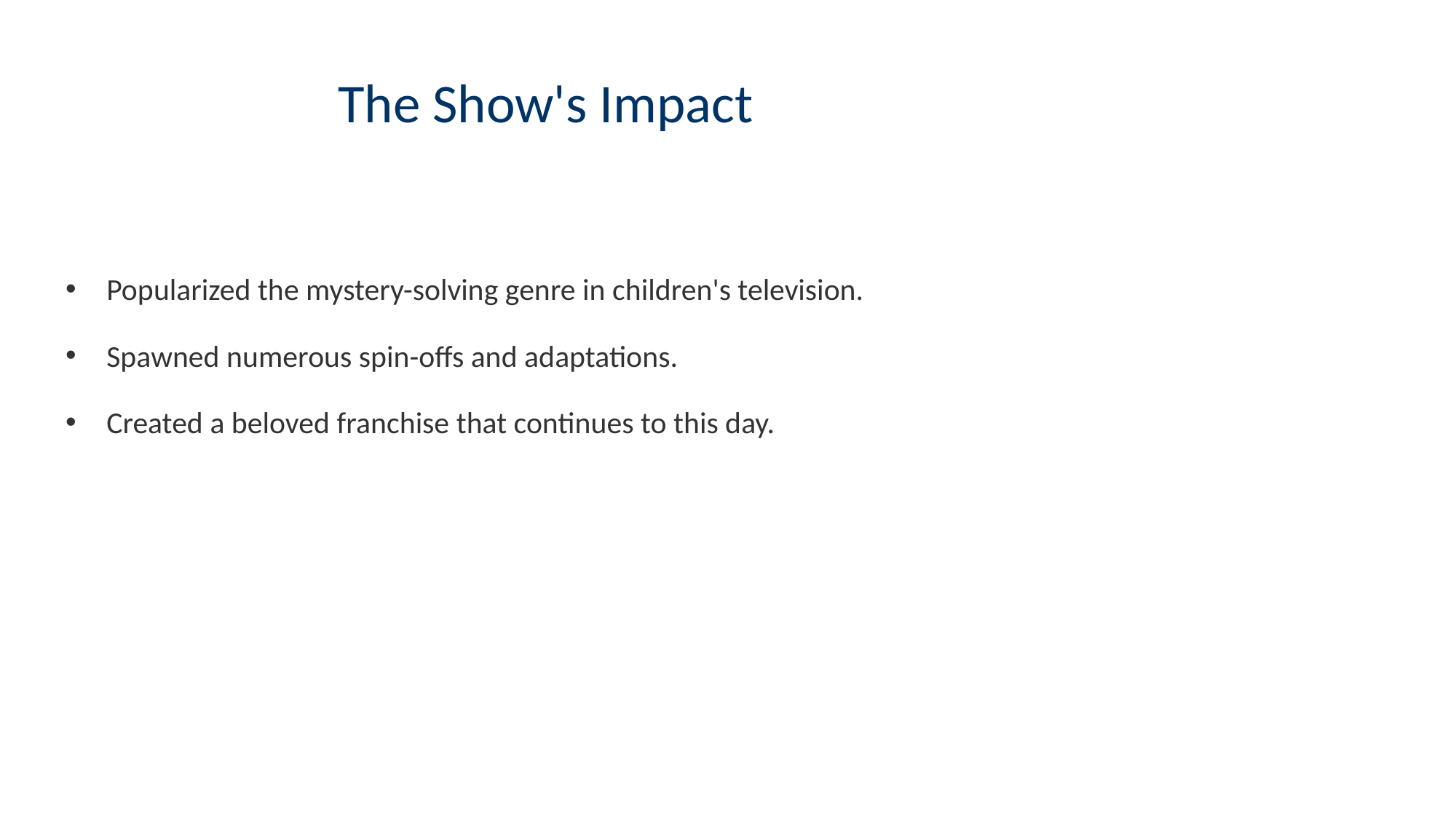

# The Show's Impact

Popularized the mystery-solving genre in children's television.
Spawned numerous spin-offs and adaptations.
Created a beloved franchise that continues to this day.